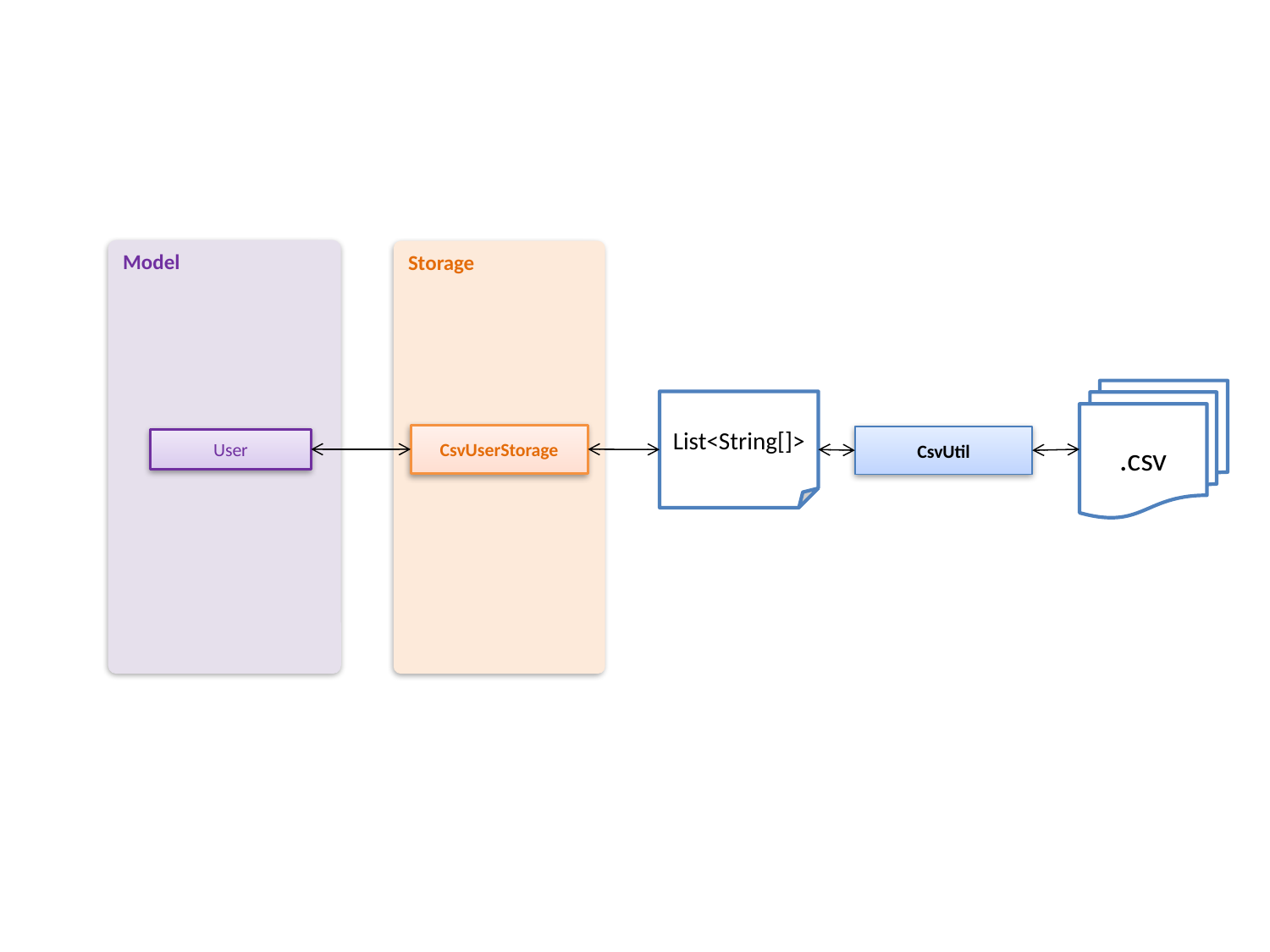

Model
User
Storage
CsvUserStorage
.csv
List<String[]>
CsvUtil